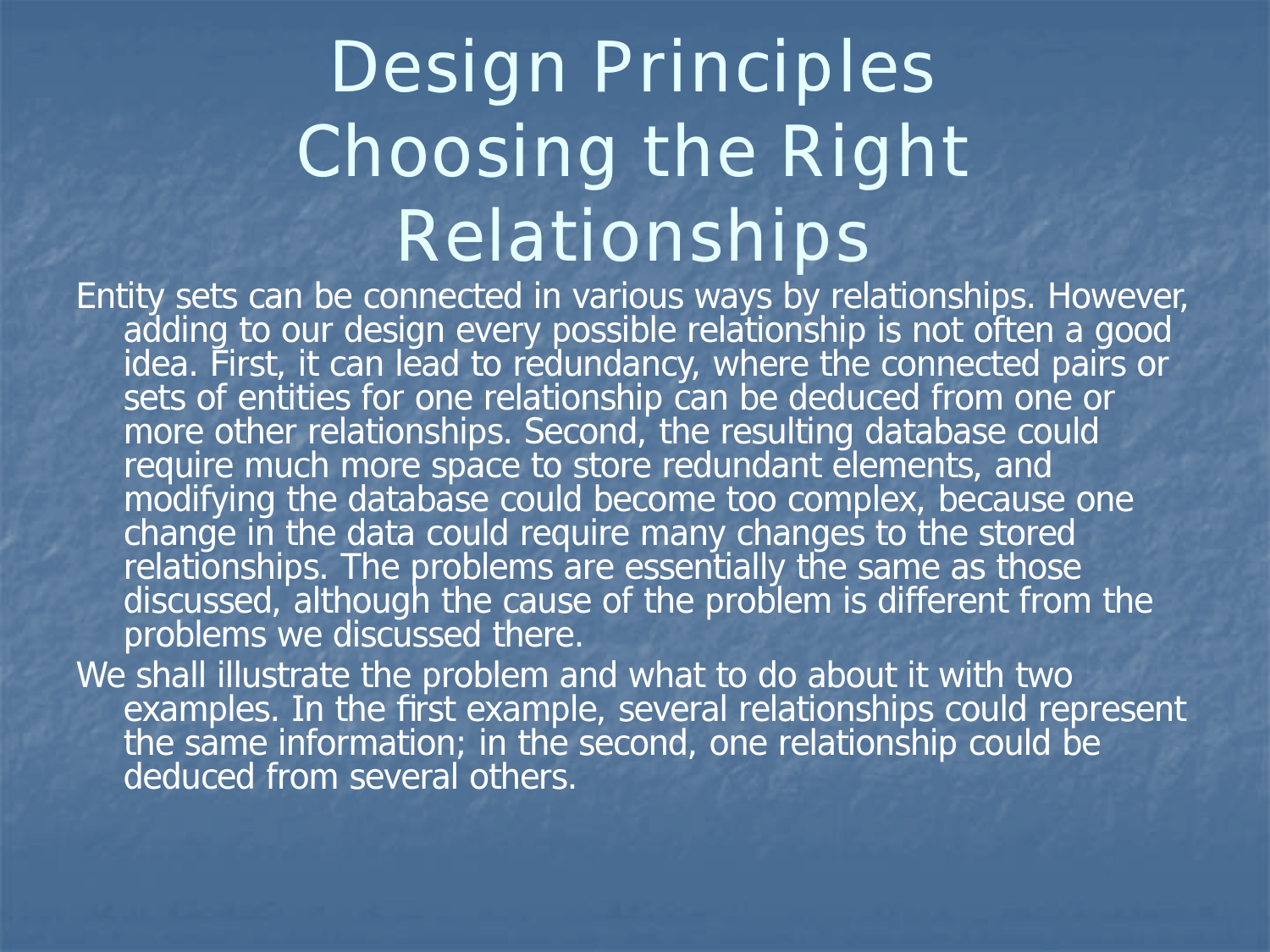

# Design Principles Choosing the Right Relationships
Entity sets can be connected in various ways by relationships. However, adding to our design every possible relationship is not often a good idea. First, it can lead to redundancy, where the connected pairs or sets of entities for one relationship can be deduced from one or more other relationships. Second, the resulting database could require much more space to store redundant elements, and modifying the database could become too complex, because one change in the data could require many changes to the stored relationships. The problems are essentially the same as those discussed, although the cause of the problem is different from the problems we discussed there.
We shall illustrate the problem and what to do about it with two examples. In the first example, several relationships could represent the same information; in the second, one relationship could be deduced from several others.